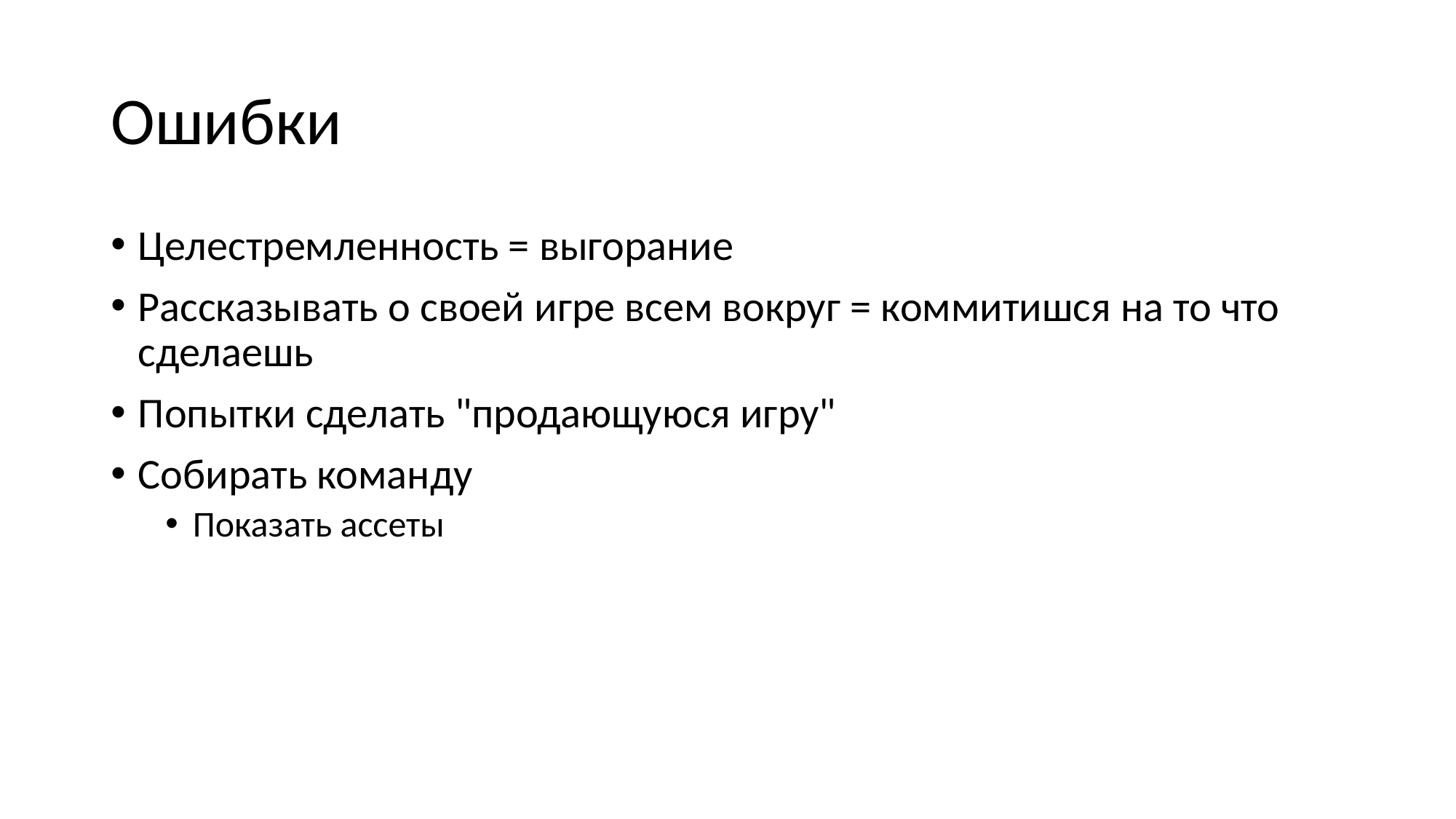

# Ошибки
Целестремленность = выгорание
Рассказывать о своей игре всем вокруг = коммитишся на то что сделаешь
Попытки сделать "продающуюся игру"
Собирать команду
Показать ассеты